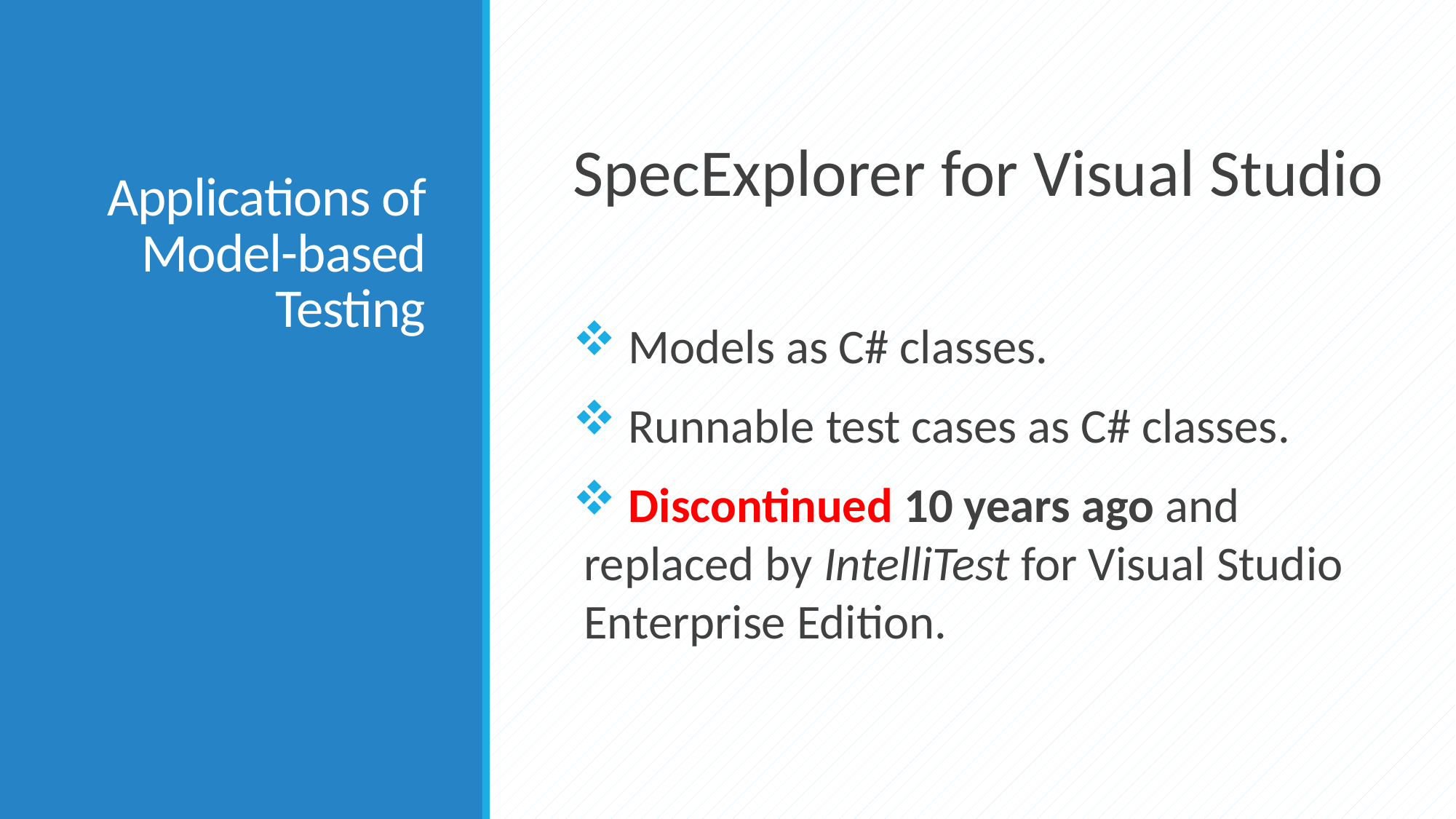

# Applications of Model-based Testing
SpecExplorer for Visual Studio
 Models as C# classes.
 Runnable test cases as C# classes.
 Discontinued 10 years ago and replaced by IntelliTest for Visual Studio Enterprise Edition.